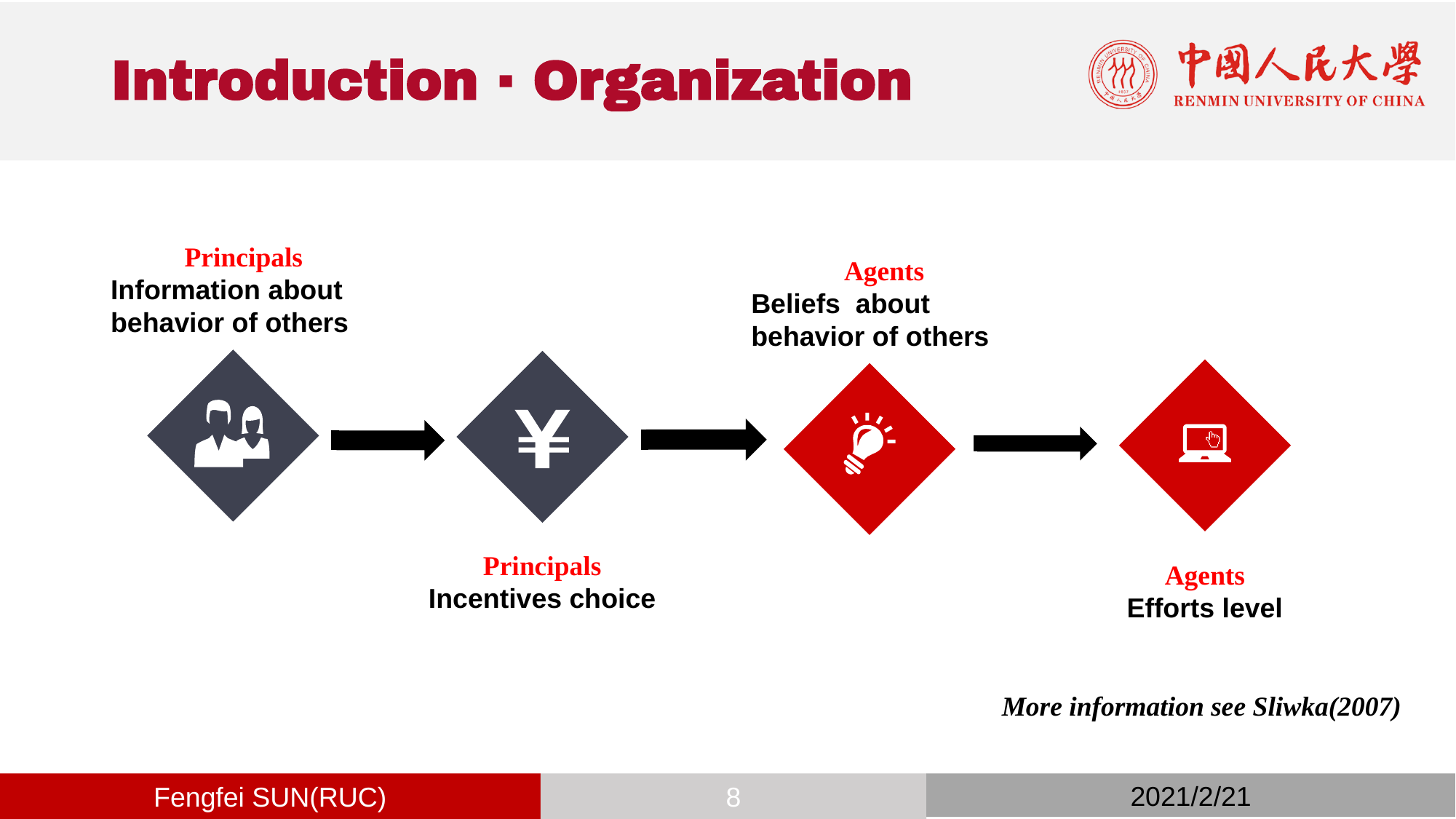

# Introduction · Organization
Principals
Information about
behavior of others
Agents
Beliefs  about
behavior of others

Principals
Incentives choice
Agents
Efforts level
More information see Sliwka(2007)